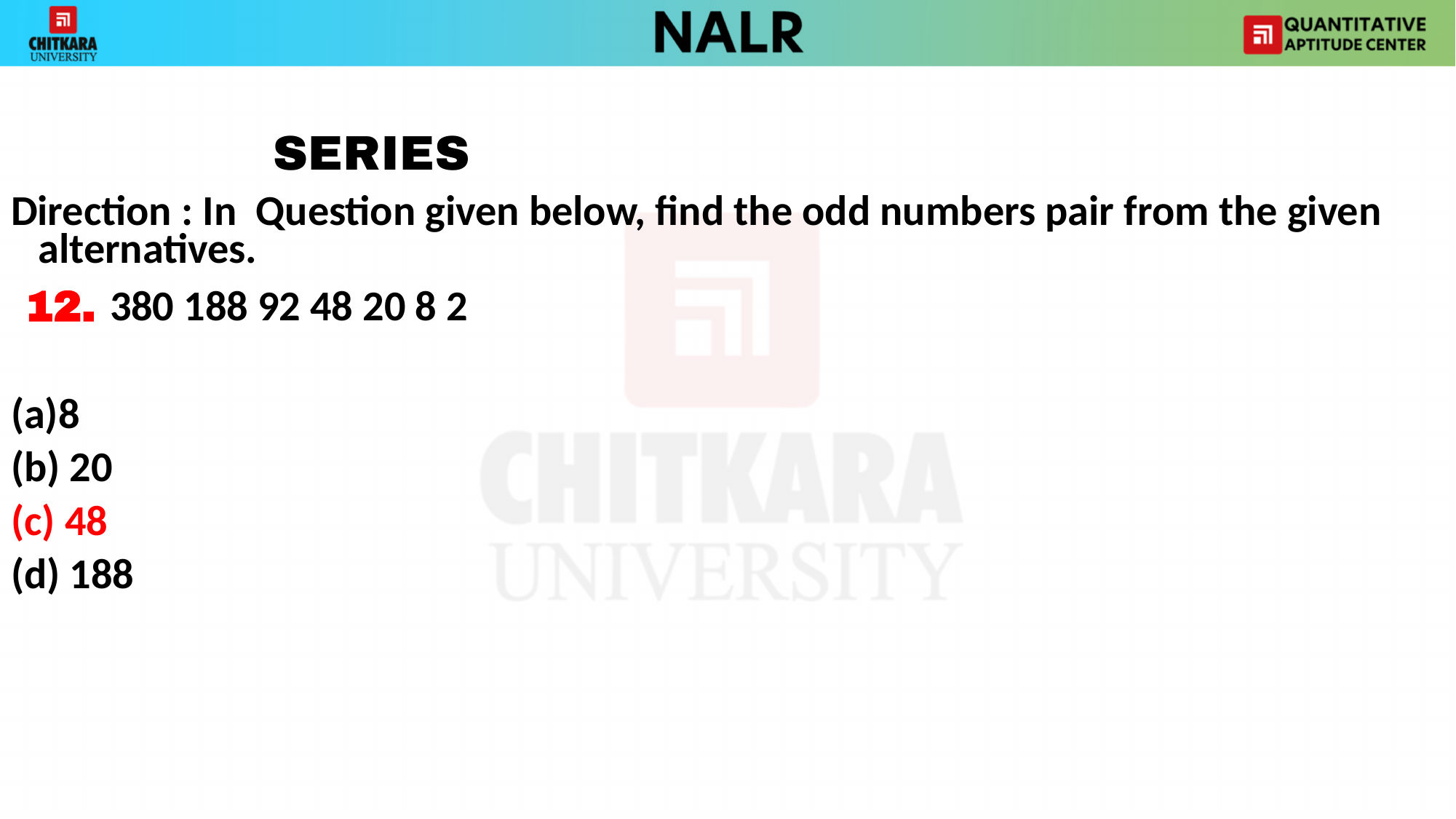

SERIES
Direction : In  Question given below, find the odd numbers pair from the given alternatives.
 12. 380 188 92 48 20 8 2

8
(b) 20
(c) 48
(d) 188